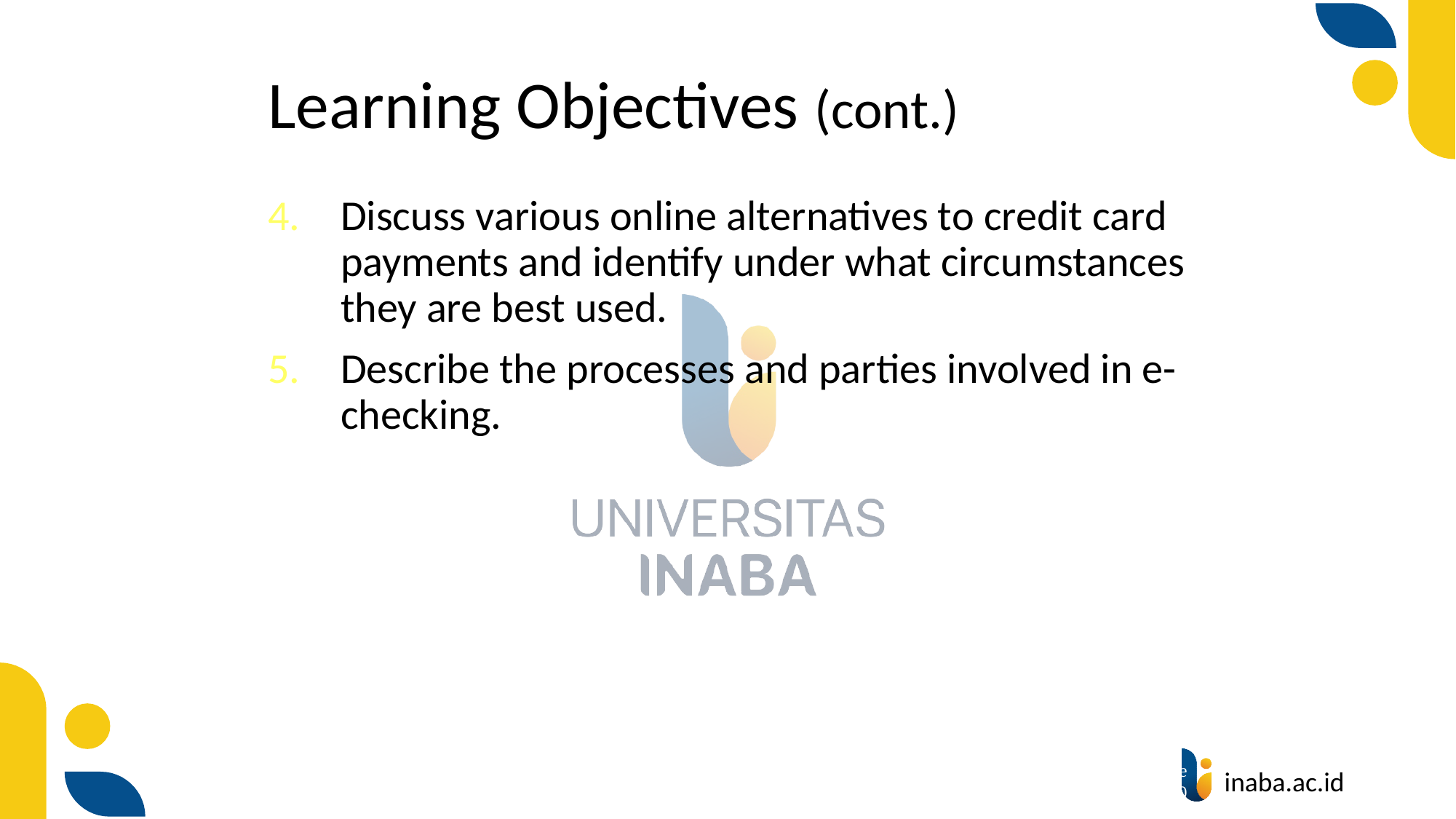

# Learning Objectives (cont.)
Discuss various online alternatives to credit card payments and identify under what circumstances they are best used.
Describe the processes and parties involved in e-checking.
3
© Prentice Hall 2020